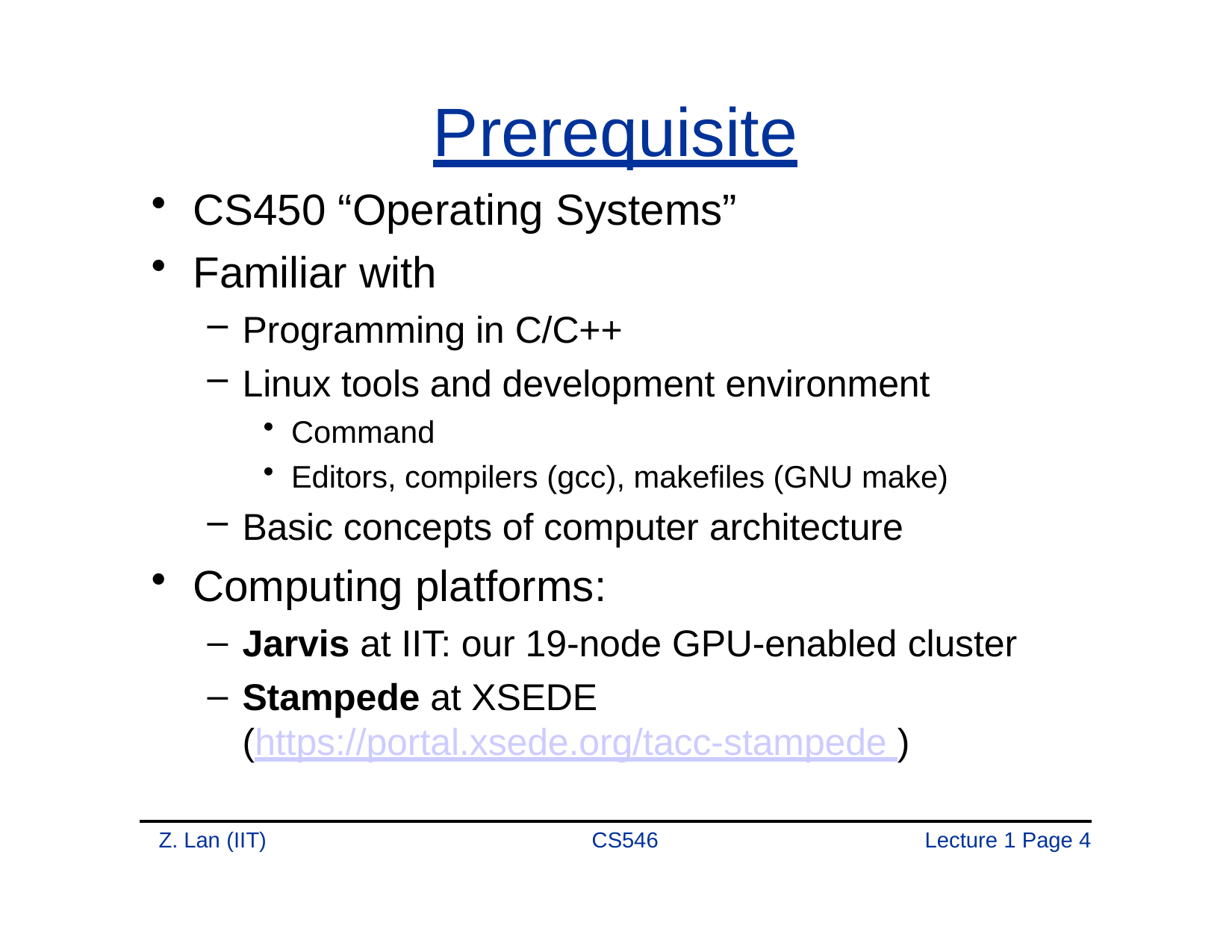

# Prerequisite
CS450 “Operating Systems”
Familiar with
Programming in C/C++
Linux tools and development environment
Command
Editors, compilers (gcc), makefiles (GNU make)
Basic concepts of computer architecture
Computing platforms:
Jarvis at IIT: our 19-node GPU-enabled cluster
Stampede at XSEDE  (https://portal.xsede.org/tacc-stampede )

Z. Lan (IIT)
CS546
Lecture 1 Page 4